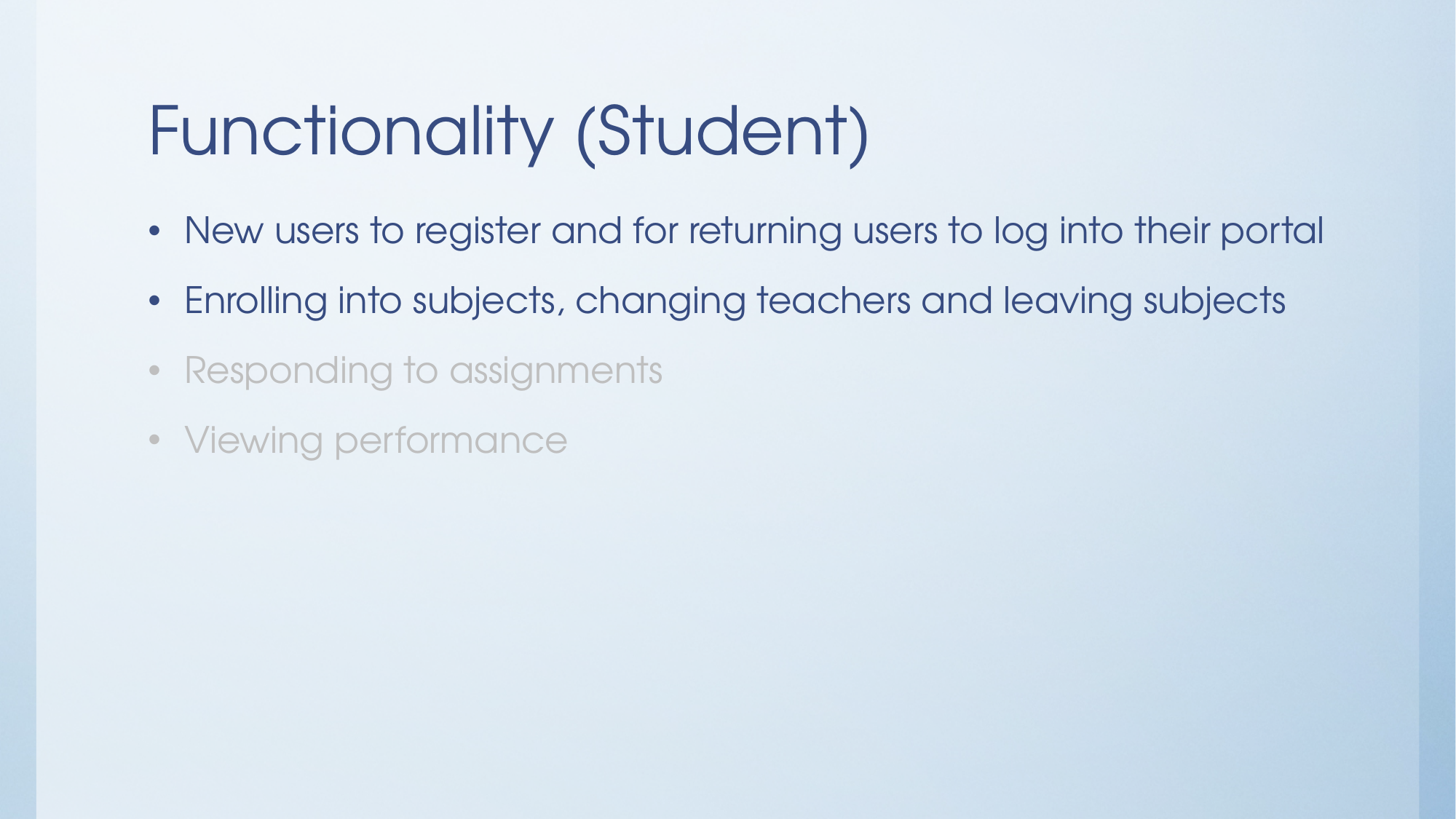

# Functionality (Student)
New users to register and for returning users to log into their portal
Enrolling into subjects, changing teachers and leaving subjects
Responding to assignments
Viewing performance